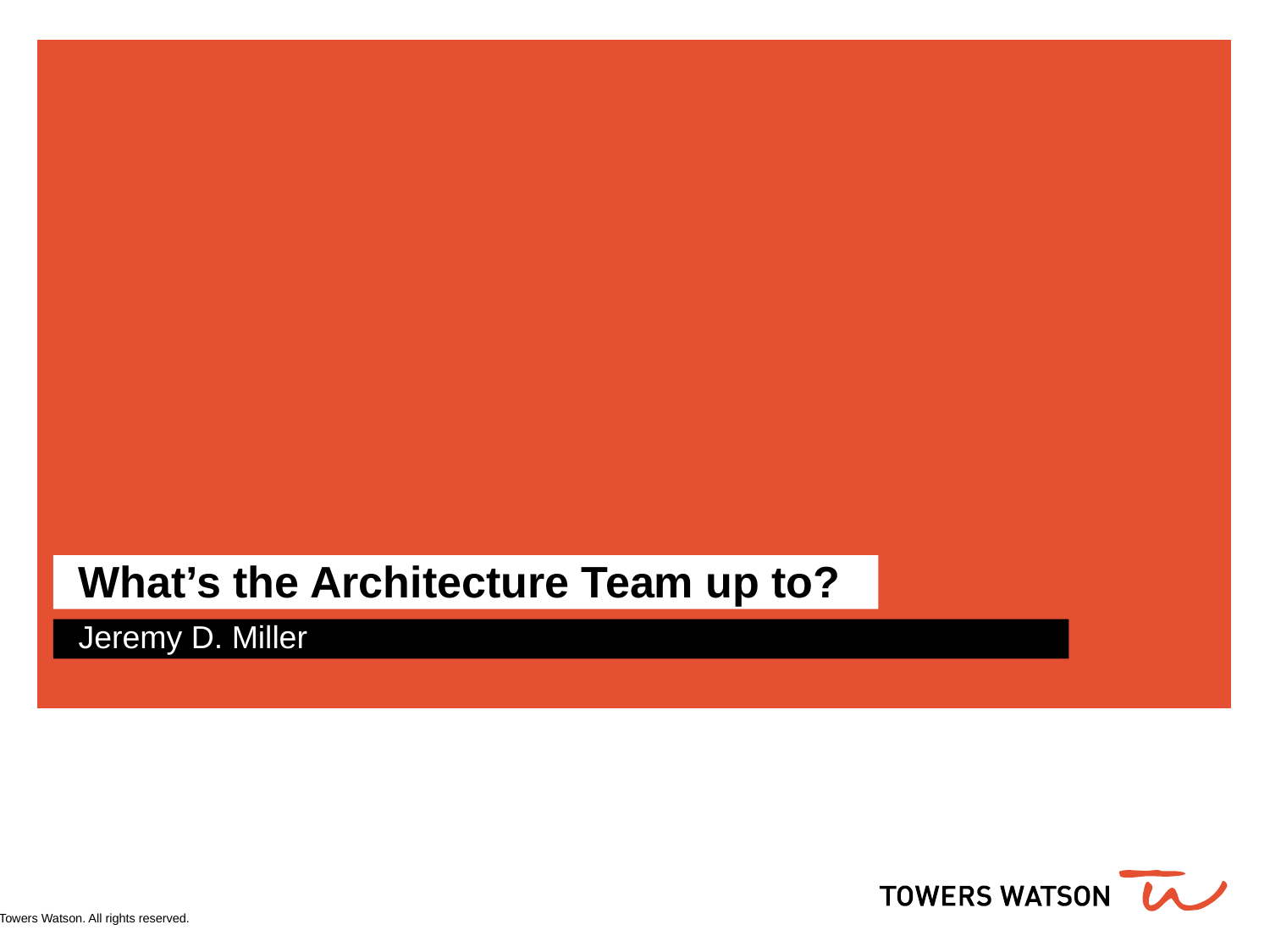

# What’s the Architecture Team up to?
Jeremy D. Miller